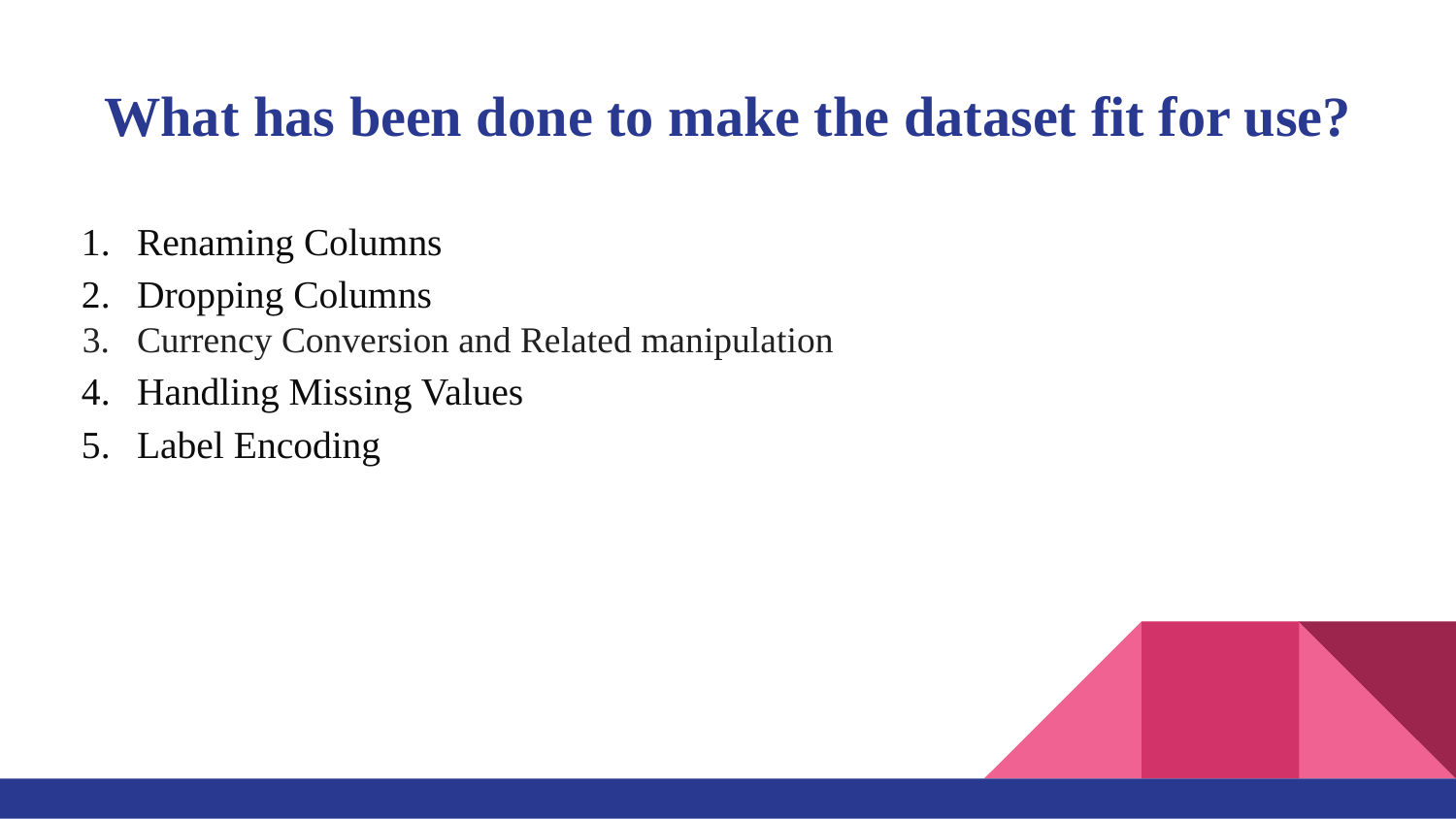

# What has been done to make the dataset fit for use?
Renaming Columns
Dropping Columns
Currency Conversion and Related manipulation
Handling Missing Values
Label Encoding